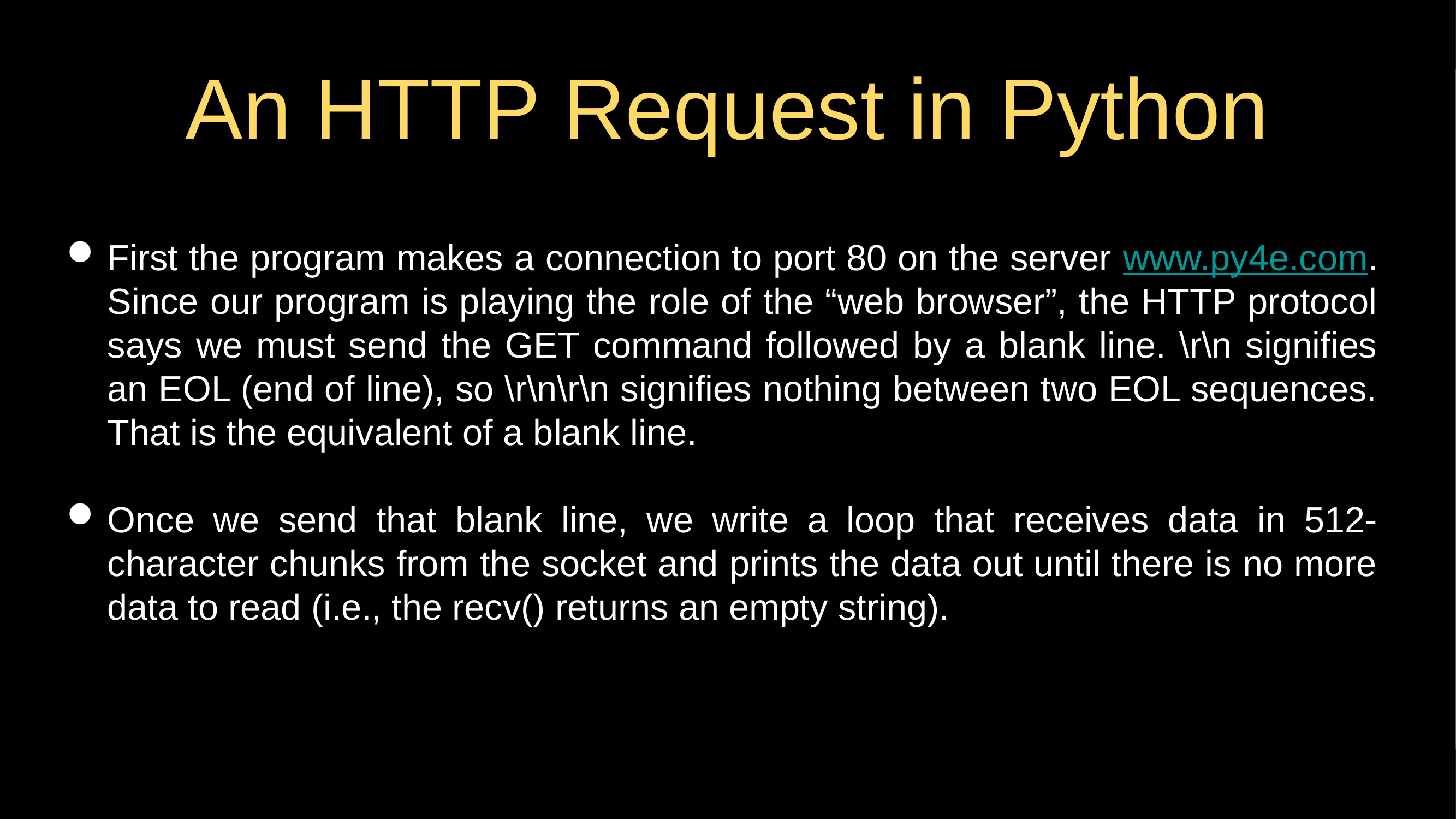

# An HTTP Request in Python

First the program makes a connection to port 80 on the server www.py4e.com. Since our program is playing the role of the “web browser”, the HTTP protocol says we must send the GET command followed by a blank line. \r\n signifies an EOL (end of line), so \r\n\r\n signifies nothing between two EOL sequences. That is the equivalent of a blank line.

Once we send that blank line, we write a loop that receives data in 512-character chunks from the socket and prints the data out until there is no more data to read (i.e., the recv() returns an empty string).